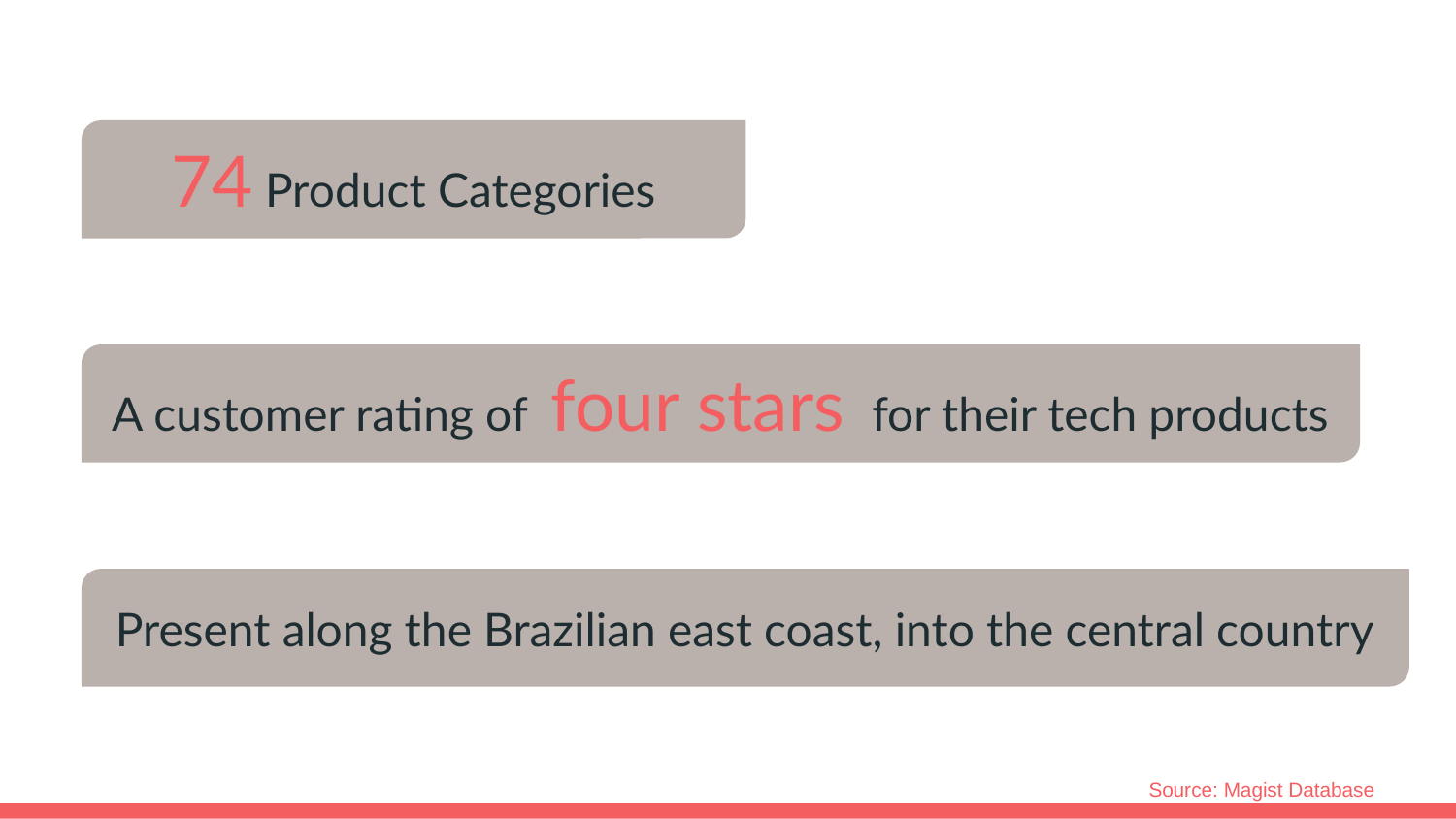

74 Product Categories
A customer rating of  four stars  for their tech products
Present along the Brazilian east coast, into the central country

Source: Magist Database